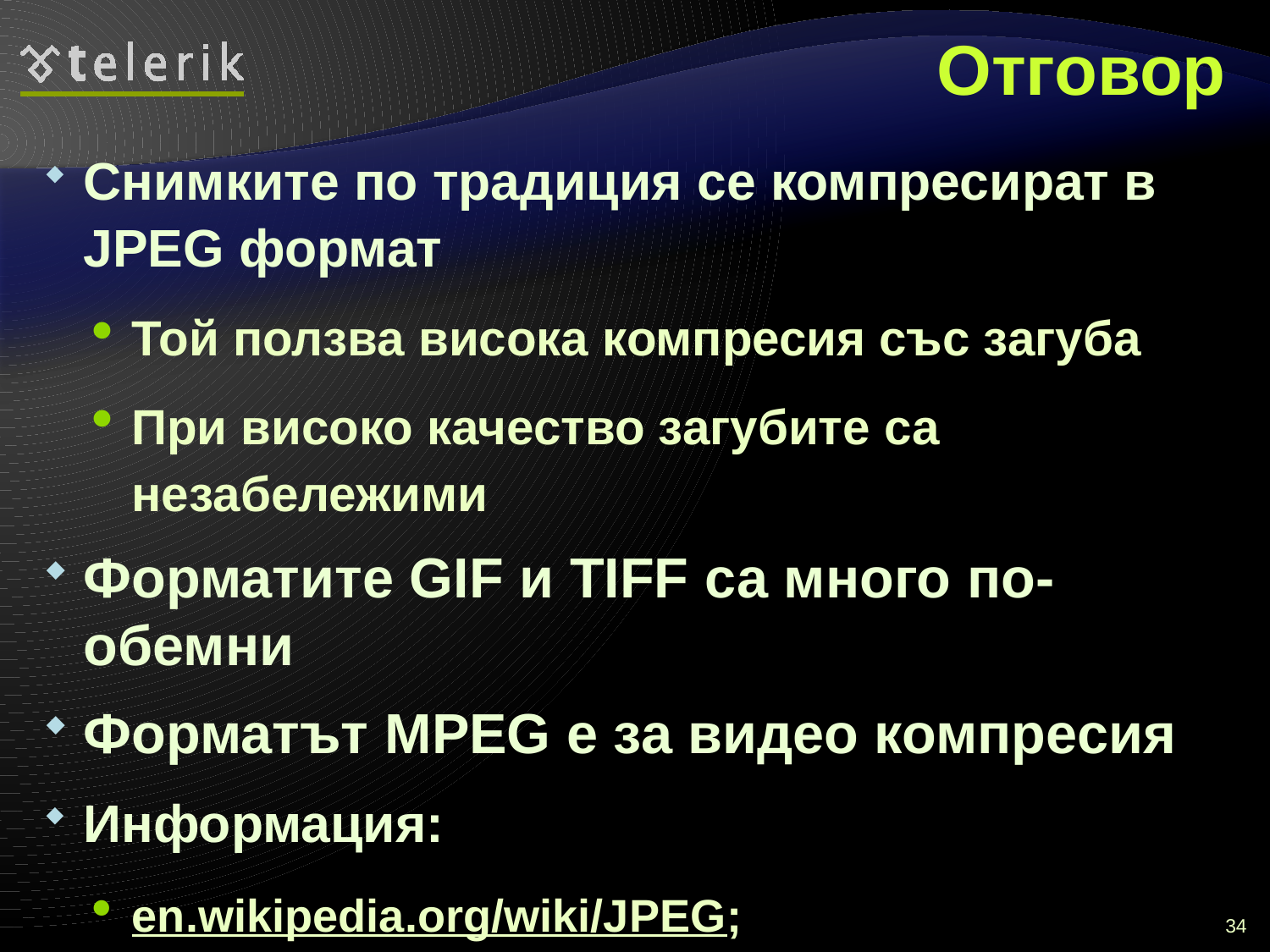

# Отговор
Снимките по традиция се компресират в JPEG формат
Той ползва висока компресия със загуба
При високо качество загубите са незабележими
Форматите GIF и TIFF са много по-обемни
Форматът MPEG е за видео компресия
Информация:
en.wikipedia.org/wiki/JPEG; en.wikipedia.org/wiki/Gif
http://tiny.cc/tiff-wiki; en.wikipedia.org/wiki/Mpeg
34